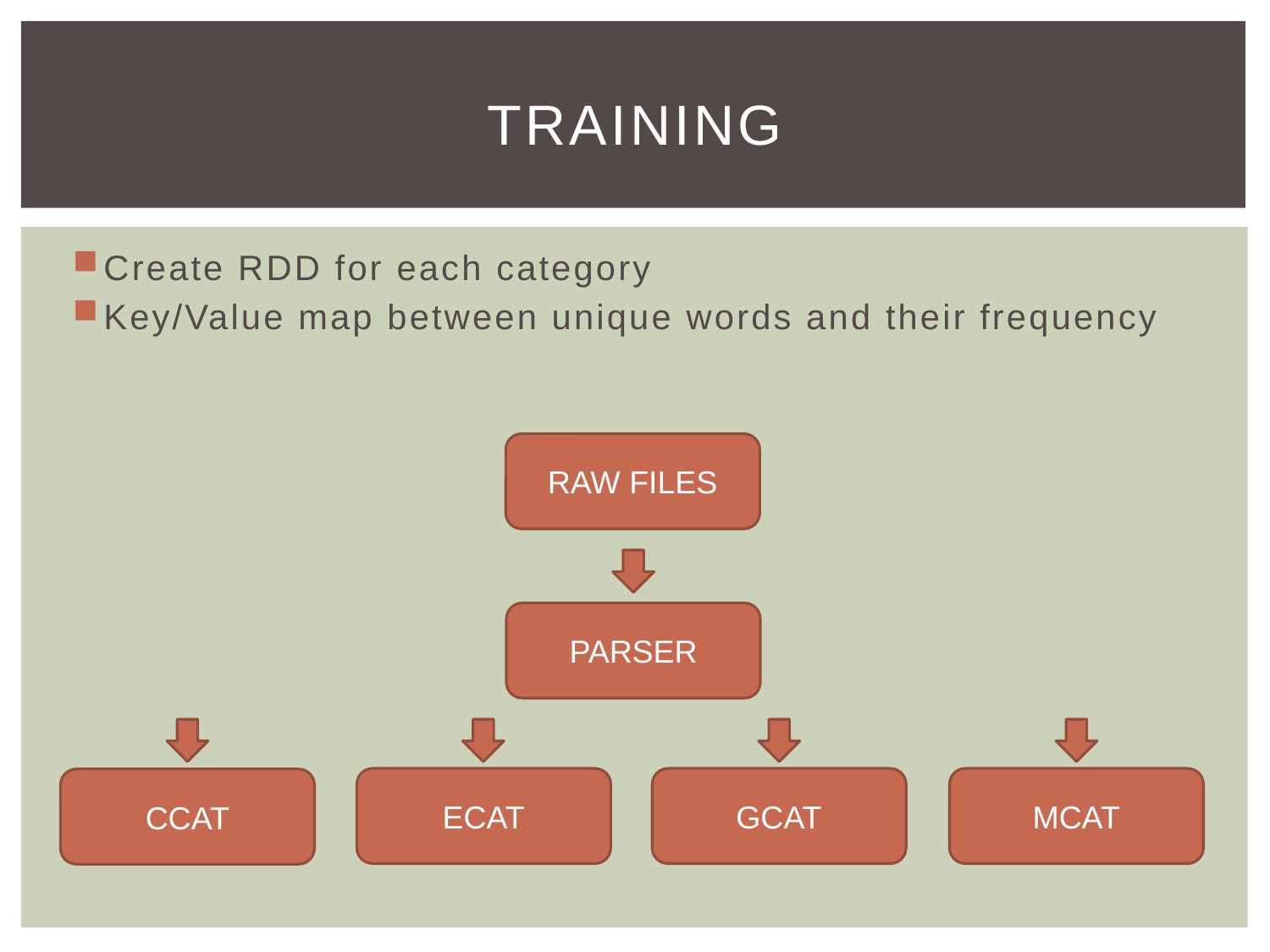

# training
Create RDD for each category
Key/Value map between unique words and their frequency
RAW FILES

PARSER

ECAT
GCAT
MCAT
CCAT